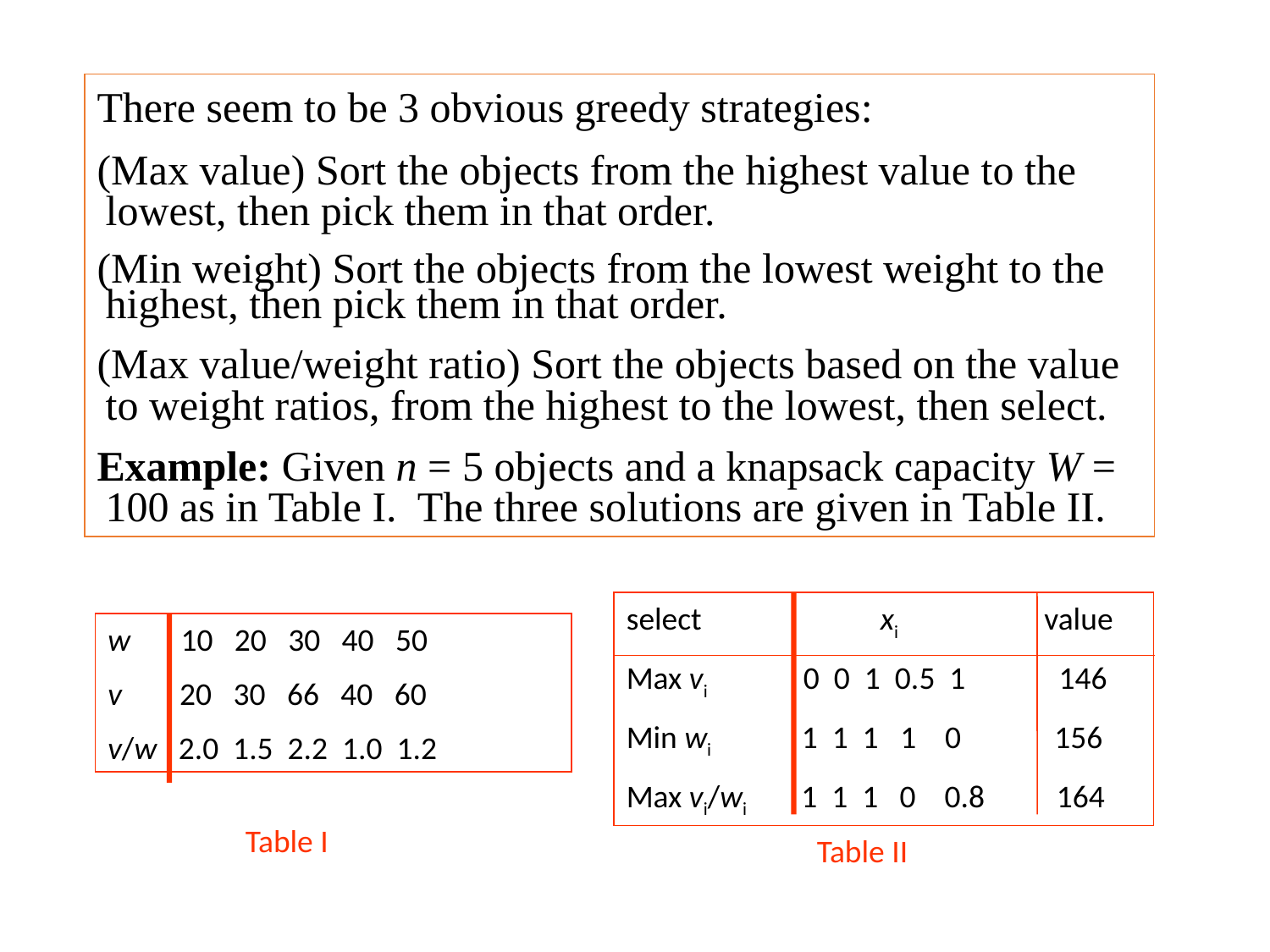

There seem to be 3 obvious greedy strategies:
(Max value) Sort the objects from the highest value to the lowest, then pick them in that order.
(Min weight) Sort the objects from the lowest weight to the highest, then pick them in that order.
(Max value/weight ratio) Sort the objects based on the value to weight ratios, from the highest to the lowest, then select.
Example: Given n = 5 objects and a knapsack capacity W = 100 as in Table I.  The three solutions are given in Table II.
select		xi	        value
Max vi      	       0  0  1  0.5  1             146
Min wi             1  1  1   1    0             156
Max vi/wi        1  1  1   0    0.8          164

w       10   20   30   40   50
v        20   30   66   40   60
v/w   2.0  1.5  2.2  1.0  1.2

Table I
Table II